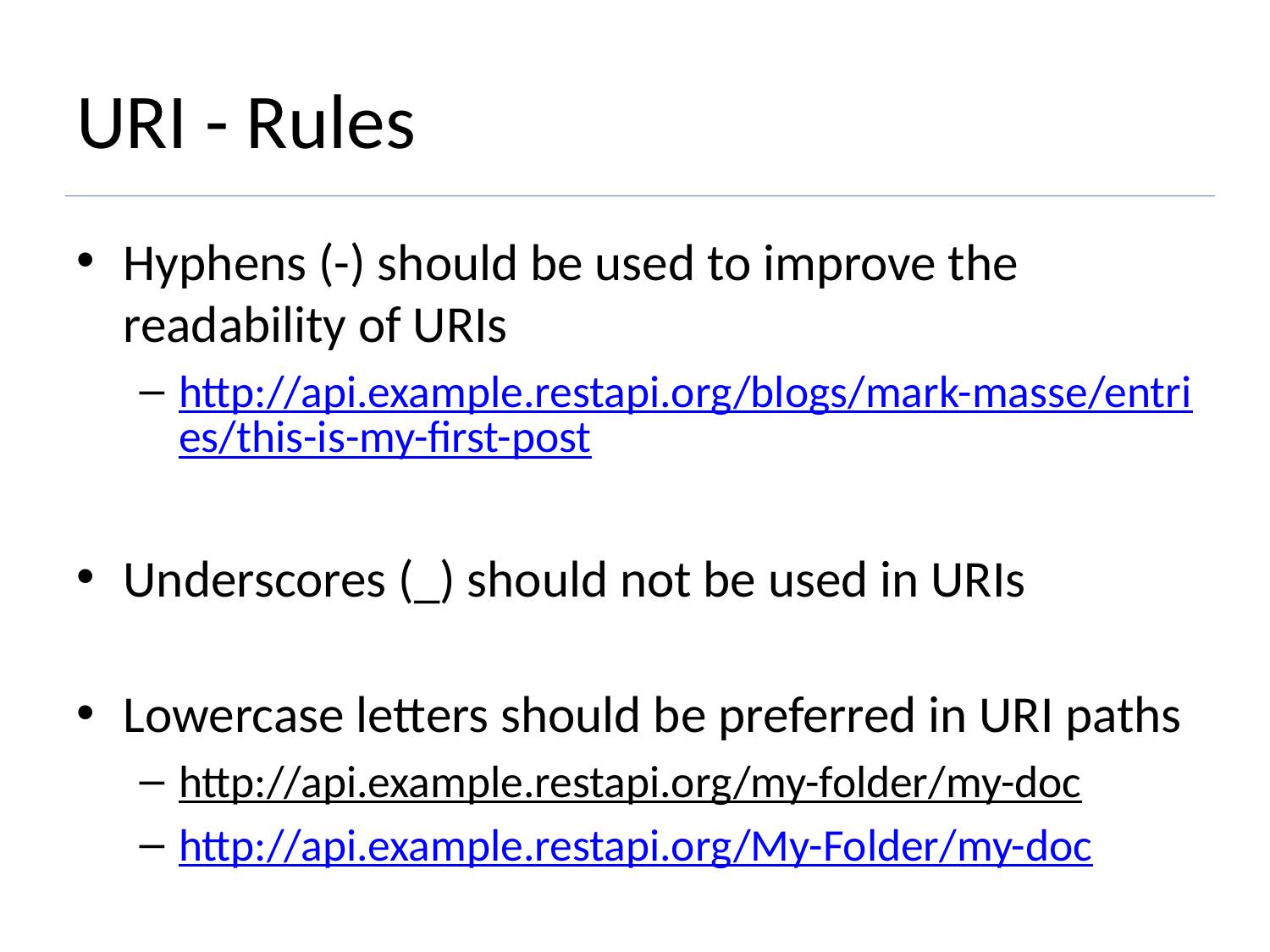

# URI - Rules
Hyphens (-) should be used to improve the readability of URIs
http://api.example.restapi.org/blogs/mark-masse/entries/this-is-my-first-post

Underscores (_) should not be used in URIs

Lowercase letters should be preferred in URI paths
http://api.example.restapi.org/my-folder/my-doc
http://api.example.restapi.org/My-Folder/my-doc